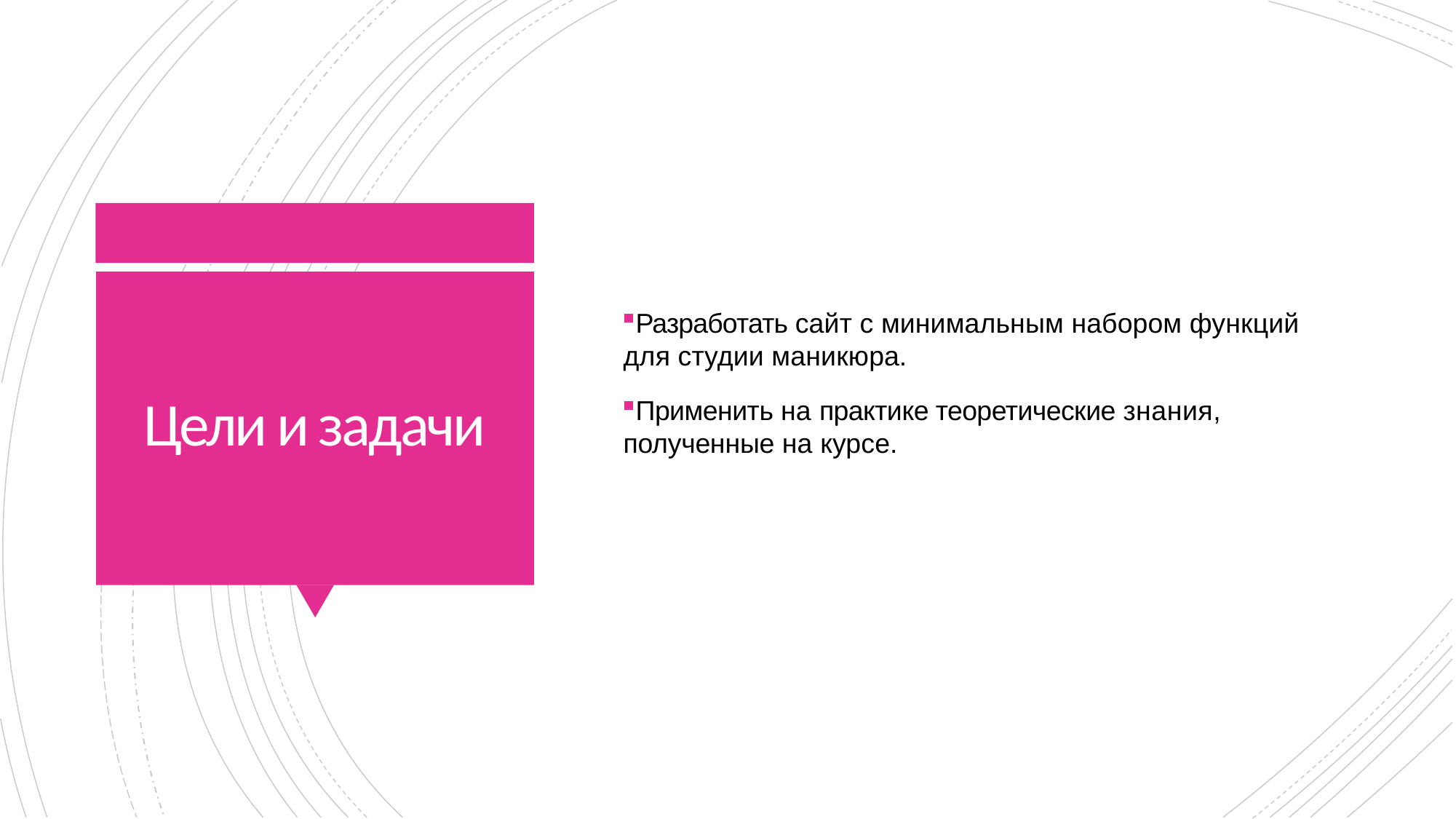

Разработать сайт с минимальным набором функций для студии маникюра.
Применить на практике теоретические знания,  полученные на курсе.

# Цели и задачи